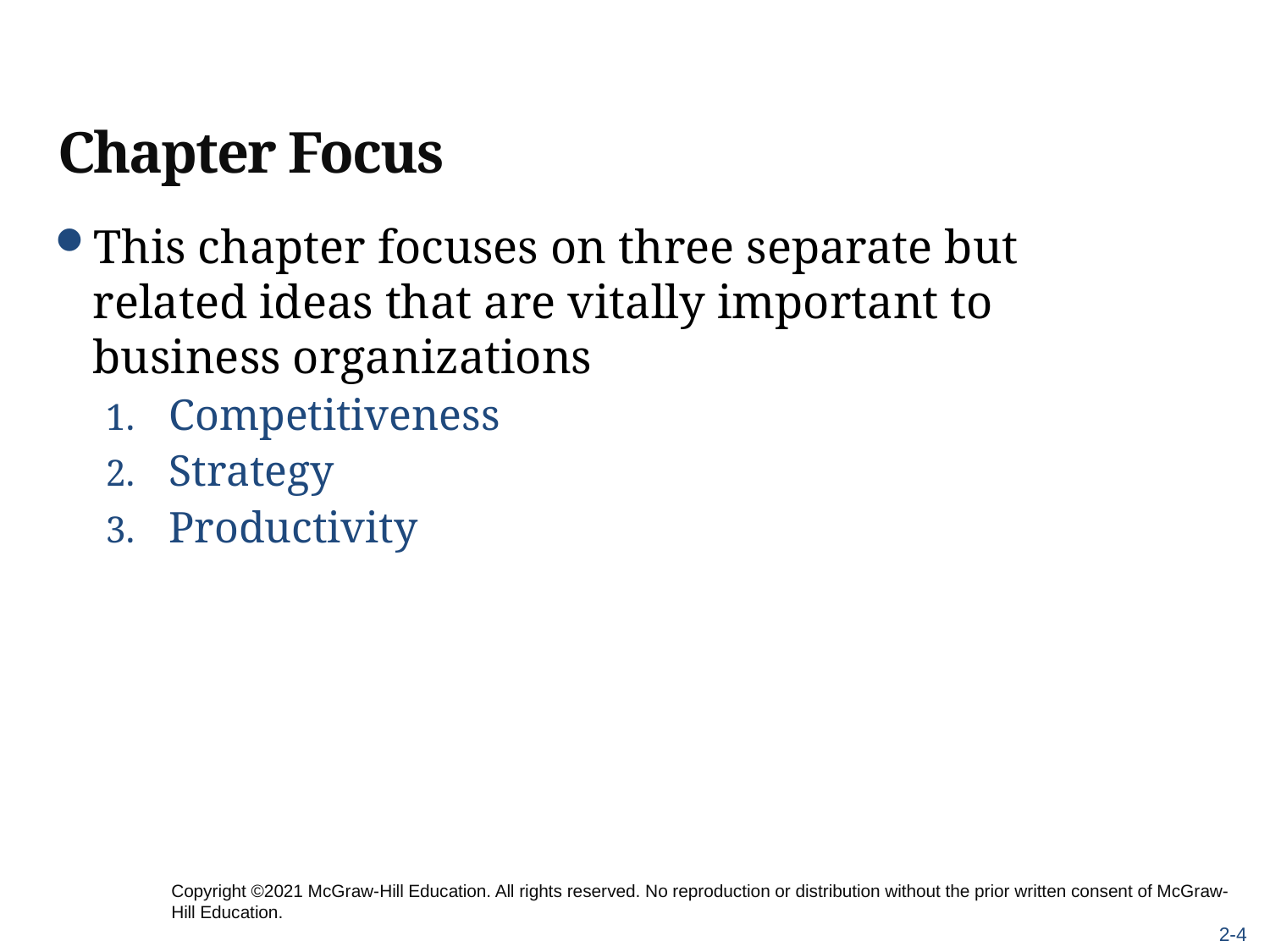

# Chapter Focus
This chapter focuses on three separate but related ideas that are vitally important to business organizations
Competitiveness
Strategy
Productivity
Copyright ©2021 McGraw-Hill Education. All rights reserved. No reproduction or distribution without the prior written consent of McGraw-Hill Education.
2-4